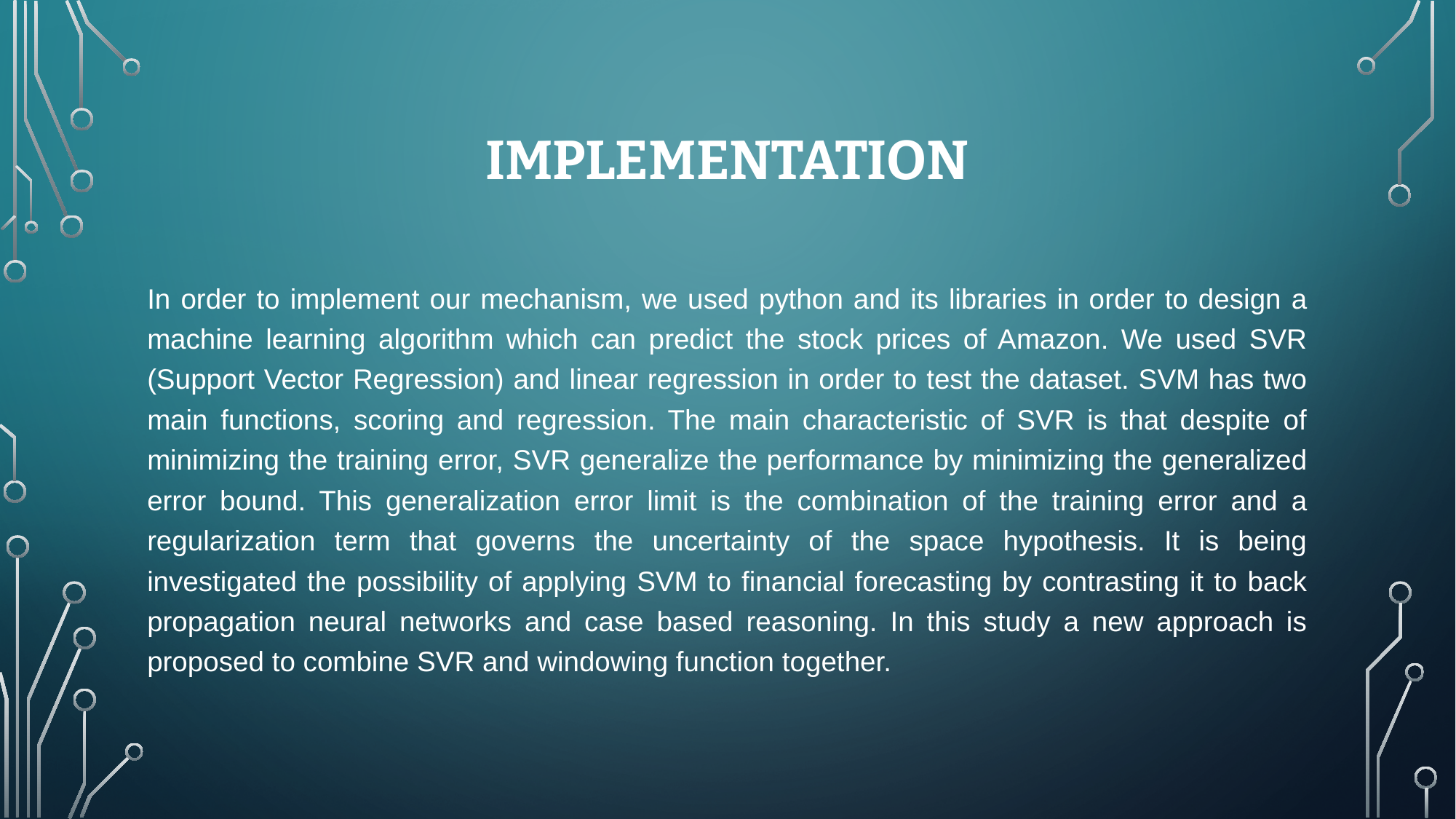

# IMPLEMENTATION
In order to implement our mechanism, we used python and its libraries in order to design a machine learning algorithm which can predict the stock prices of Amazon. We used SVR (Support Vector Regression) and linear regression in order to test the dataset. SVM has two main functions, scoring and regression. The main characteristic of SVR is that despite of minimizing the training error, SVR generalize the performance by minimizing the generalized error bound. This generalization error limit is the combination of the training error and a regularization term that governs the uncertainty of the space hypothesis. It is being investigated the possibility of applying SVM to financial forecasting by contrasting it to back propagation neural networks and case based reasoning. In this study a new approach is proposed to combine SVR and windowing function together.